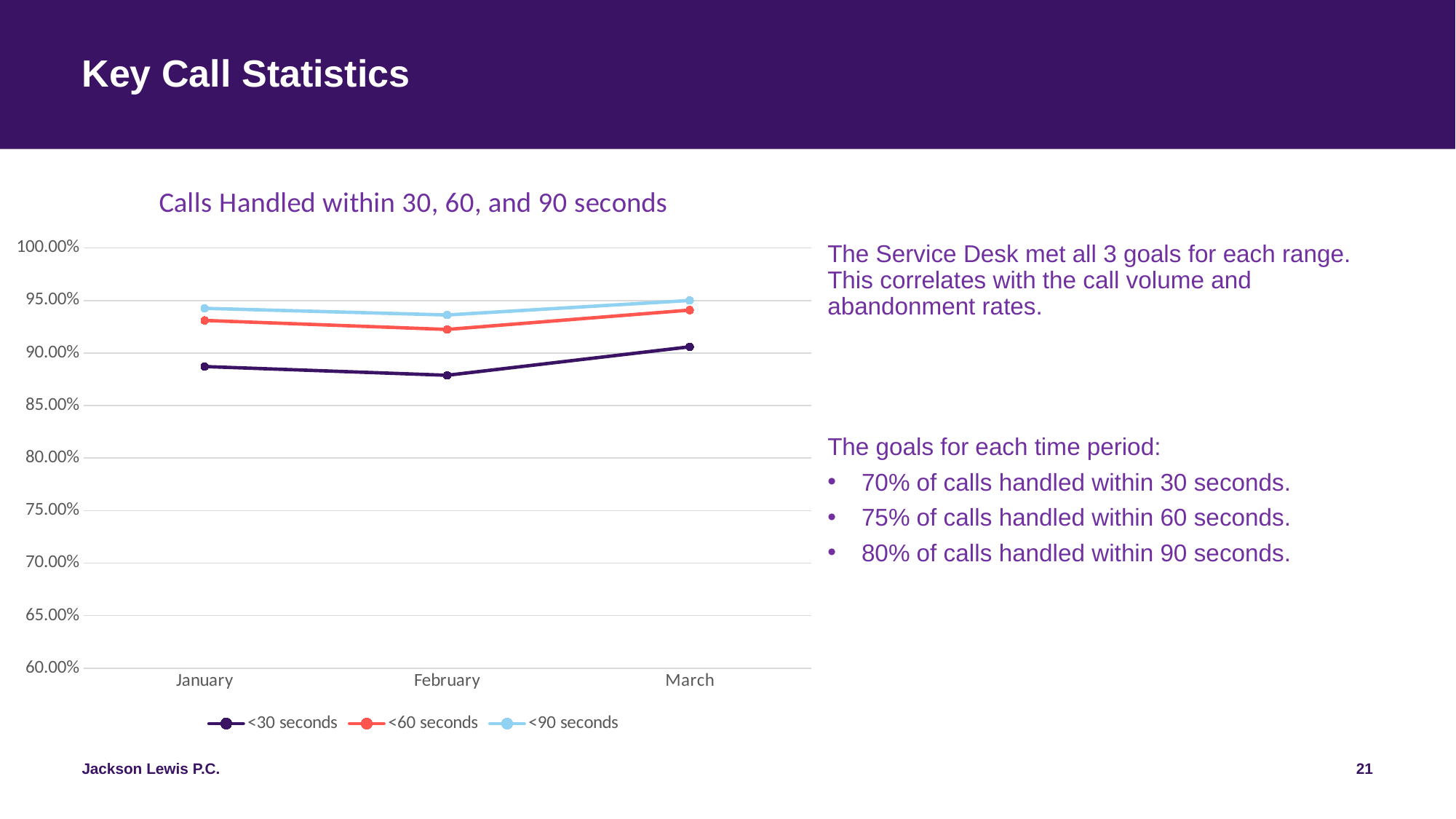

# Key Call Statistics

### Chart: Calls Handled within 30, 60, and 90 seconds

| Category | <30 seconds | <60 seconds | <90 seconds |
|---|---|---|---|
| January | 0.8871 | 0.931 | 0.9425 |
| February | 0.8788 | 0.9224 | 0.9362 |
| March | 0.9059 | 0.9408 | 0.95 |
The Service Desk met all 3 goals for each range. This correlates with the call volume and abandonment rates.

The goals for each time period:
70% of calls handled within 30 seconds.
75% of calls handled within 60 seconds.
80% of calls handled within 90 seconds.

21
Jackson Lewis P.C.